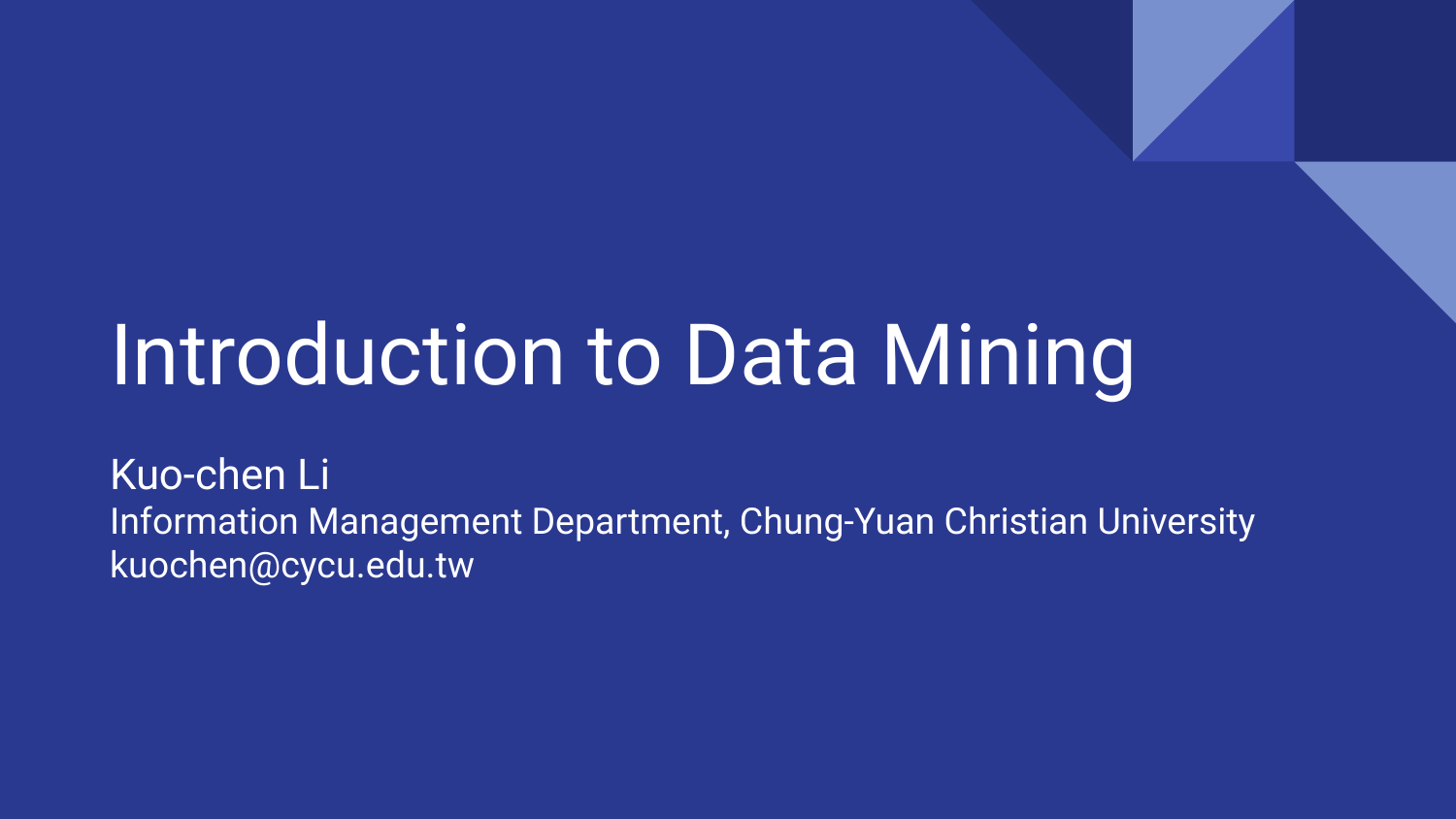

# Introduction to Data Mining
Kuo-chen Li
Information Management Department, Chung-Yuan Christian University
kuochen@cycu.edu.tw